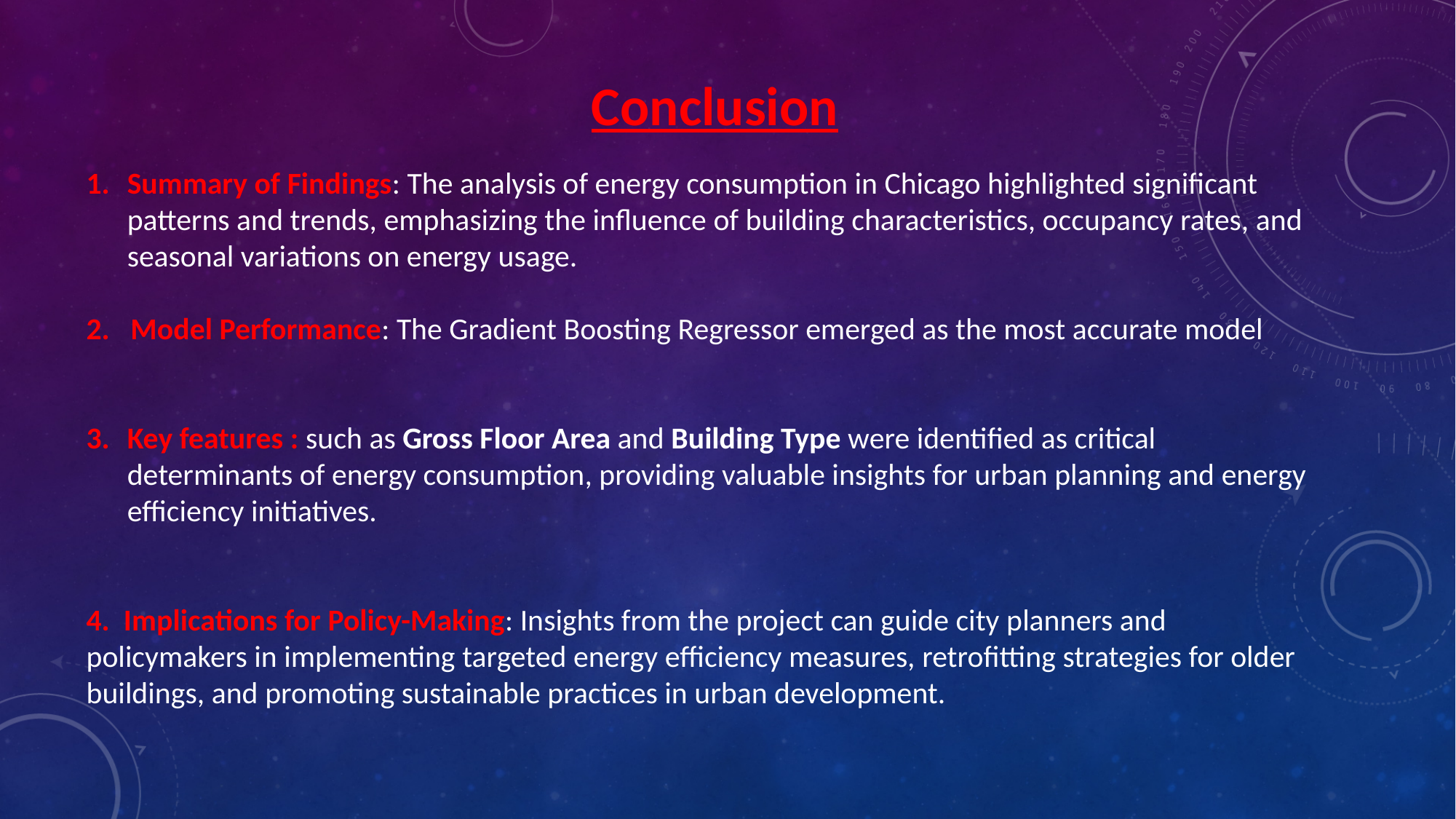

Conclusion
Summary of Findings: The analysis of energy consumption in Chicago highlighted significant patterns and trends, emphasizing the influence of building characteristics, occupancy rates, and seasonal variations on energy usage.

2.   Model Performance: The Gradient Boosting Regressor emerged as the most accurate model

Key features : such as Gross Floor Area and Building Type were identified as critical determinants of energy consumption, providing valuable insights for urban planning and energy efficiency initiatives.

4.  Implications for Policy-Making: Insights from the project can guide city planners and policymakers in implementing targeted energy efficiency measures, retrofitting strategies for older buildings, and promoting sustainable practices in urban development.